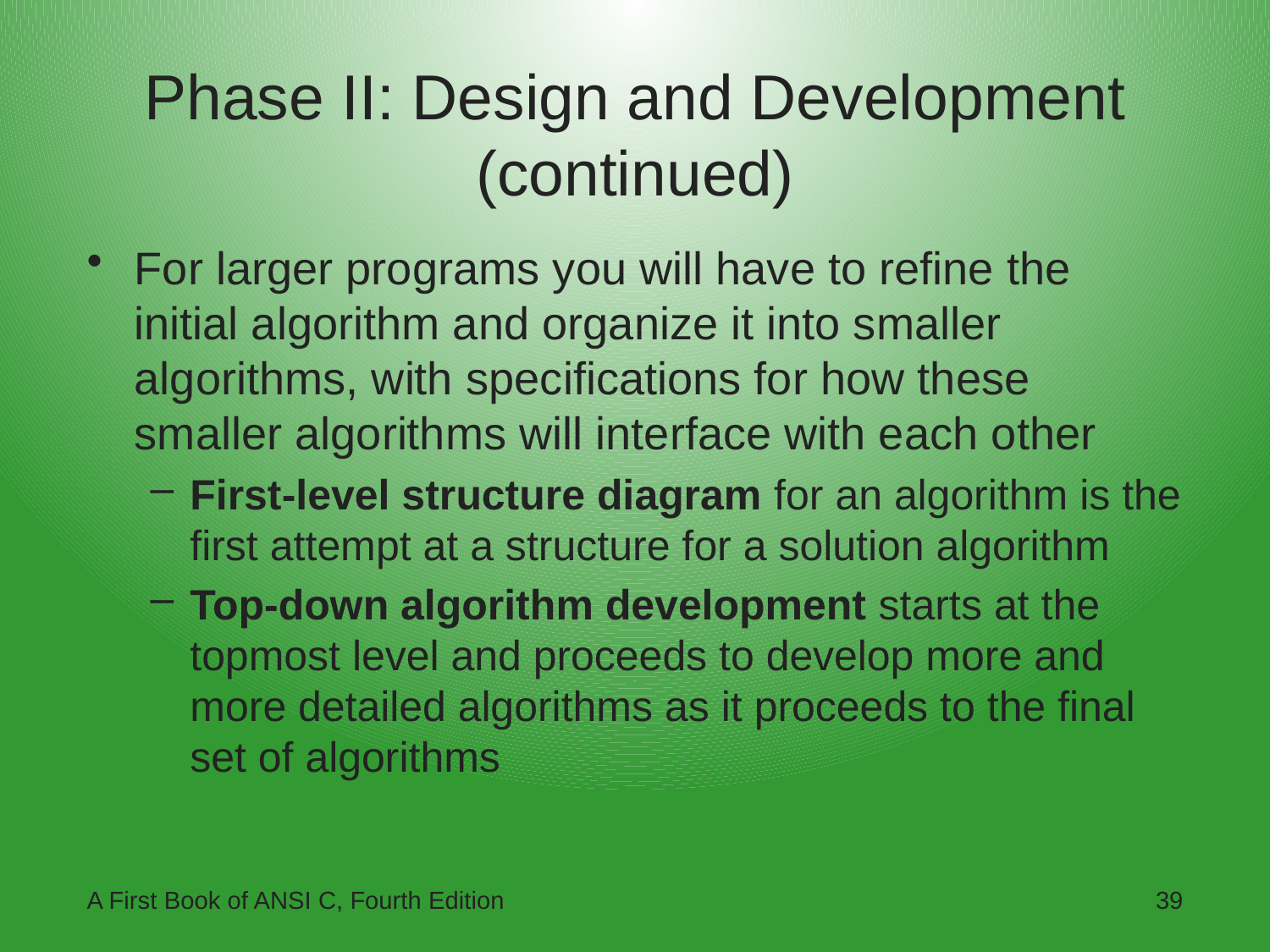

# Phase II: Design and Development (continued)
For larger programs you will have to refine the initial algorithm and organize it into smaller algorithms, with specifications for how these smaller algorithms will interface with each other
First-level structure diagram for an algorithm is the first attempt at a structure for a solution algorithm
Top-down algorithm development starts at the topmost level and proceeds to develop more and more detailed algorithms as it proceeds to the final set of algorithms
A First Book of ANSI C, Fourth Edition
39